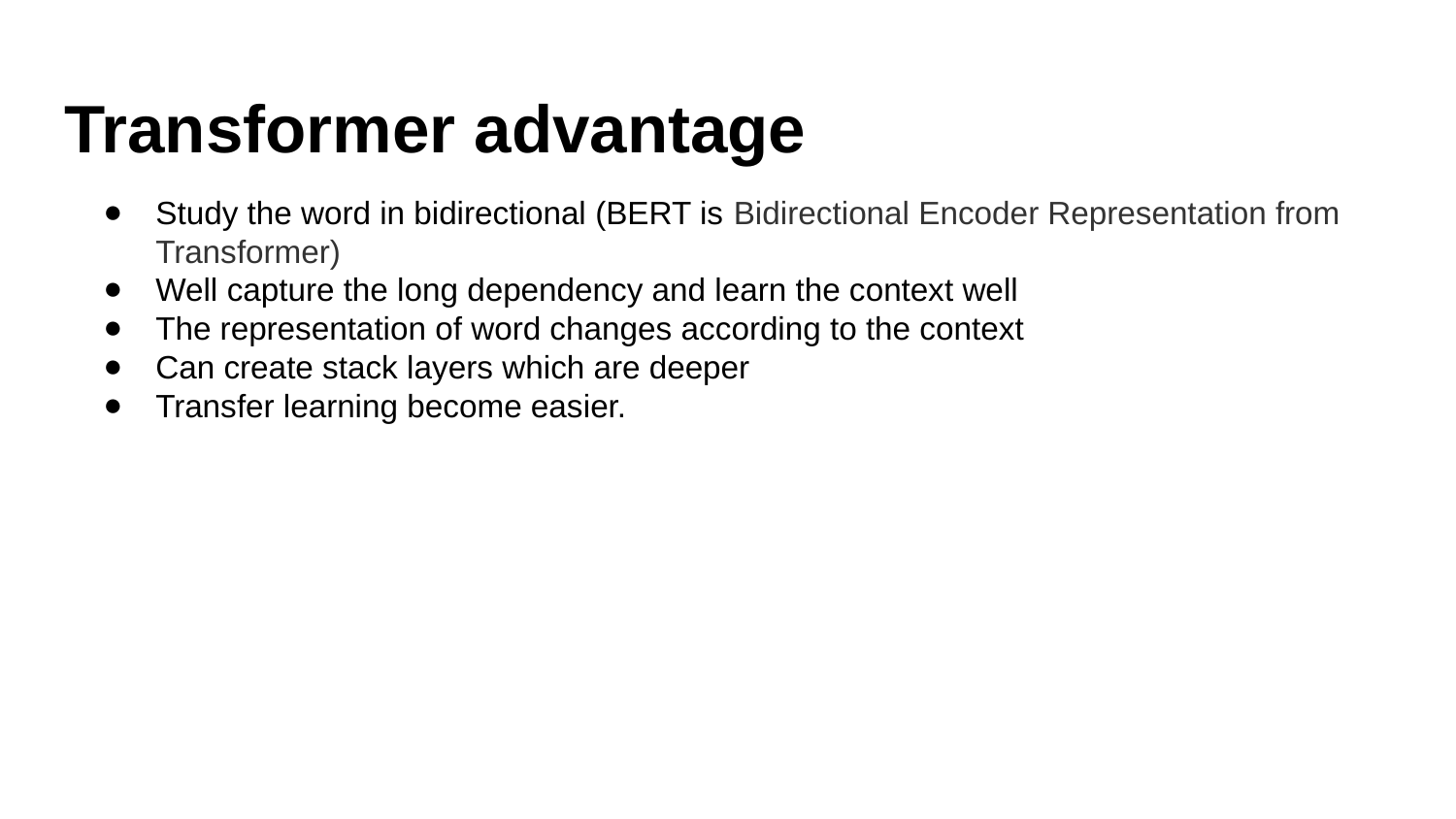

# Transformer advantage
Study the word in bidirectional (BERT is Bidirectional Encoder Representation from Transformer)
Well capture the long dependency and learn the context well
The representation of word changes according to the context
Can create stack layers which are deeper
Transfer learning become easier.